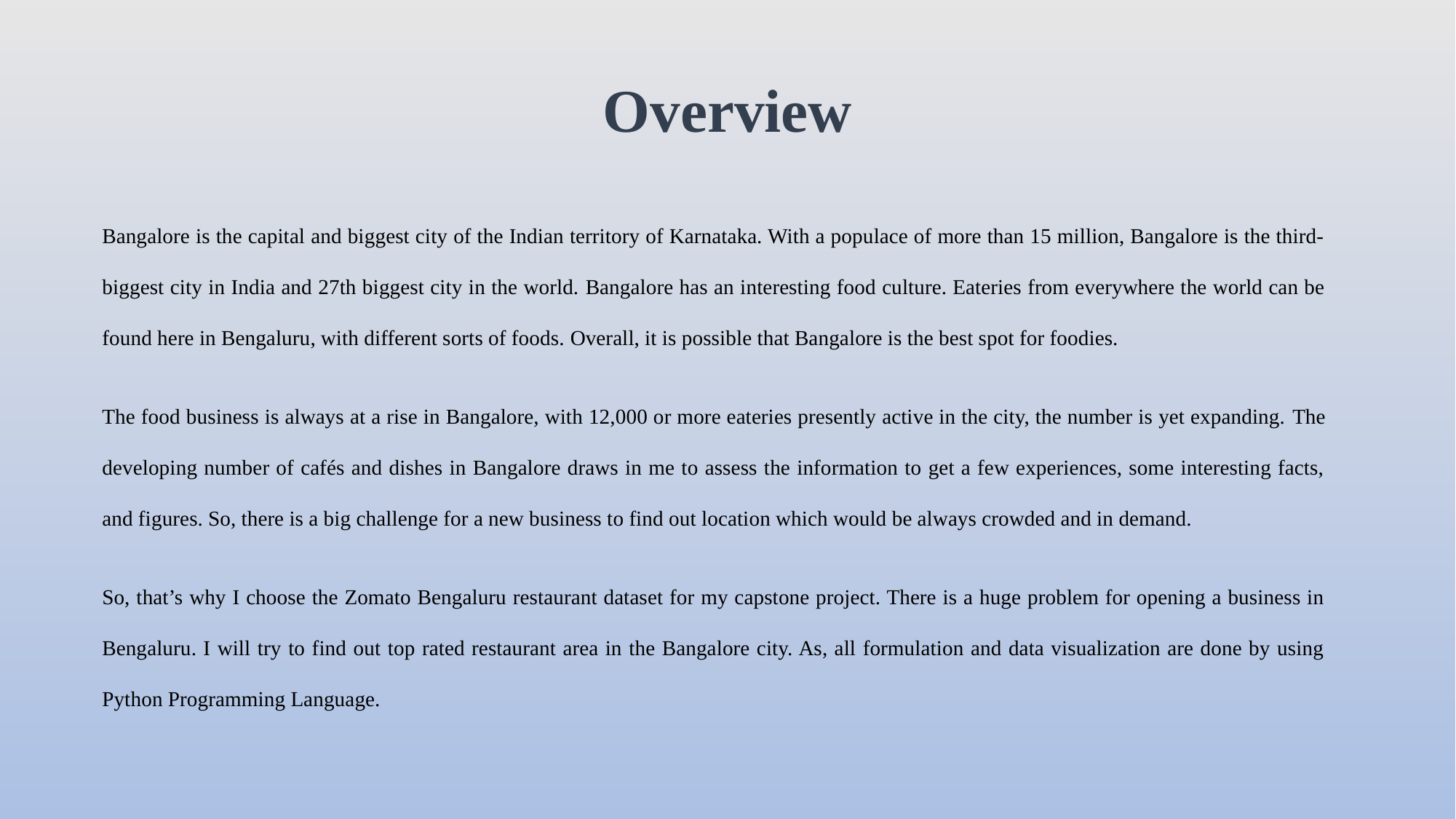

# Overview
Bangalore is the capital and biggest city of the Indian territory of Karnataka. With a populace of more than 15 million, Bangalore is the third-biggest city in India and 27th biggest city in the world. Bangalore has an interesting food culture. Eateries from everywhere the world can be found here in Bengaluru, with different sorts of foods. Overall, it is possible that Bangalore is the best spot for foodies.
The food business is always at a rise in Bangalore, with 12,000 or more eateries presently active in the city, the number is yet expanding. The developing number of cafés and dishes in Bangalore draws in me to assess the information to get a few experiences, some interesting facts, and figures. So, there is a big challenge for a new business to find out location which would be always crowded and in demand.
So, that’s why I choose the Zomato Bengaluru restaurant dataset for my capstone project. There is a huge problem for opening a business in Bengaluru. I will try to find out top rated restaurant area in the Bangalore city. As, all formulation and data visualization are done by using Python Programming Language.